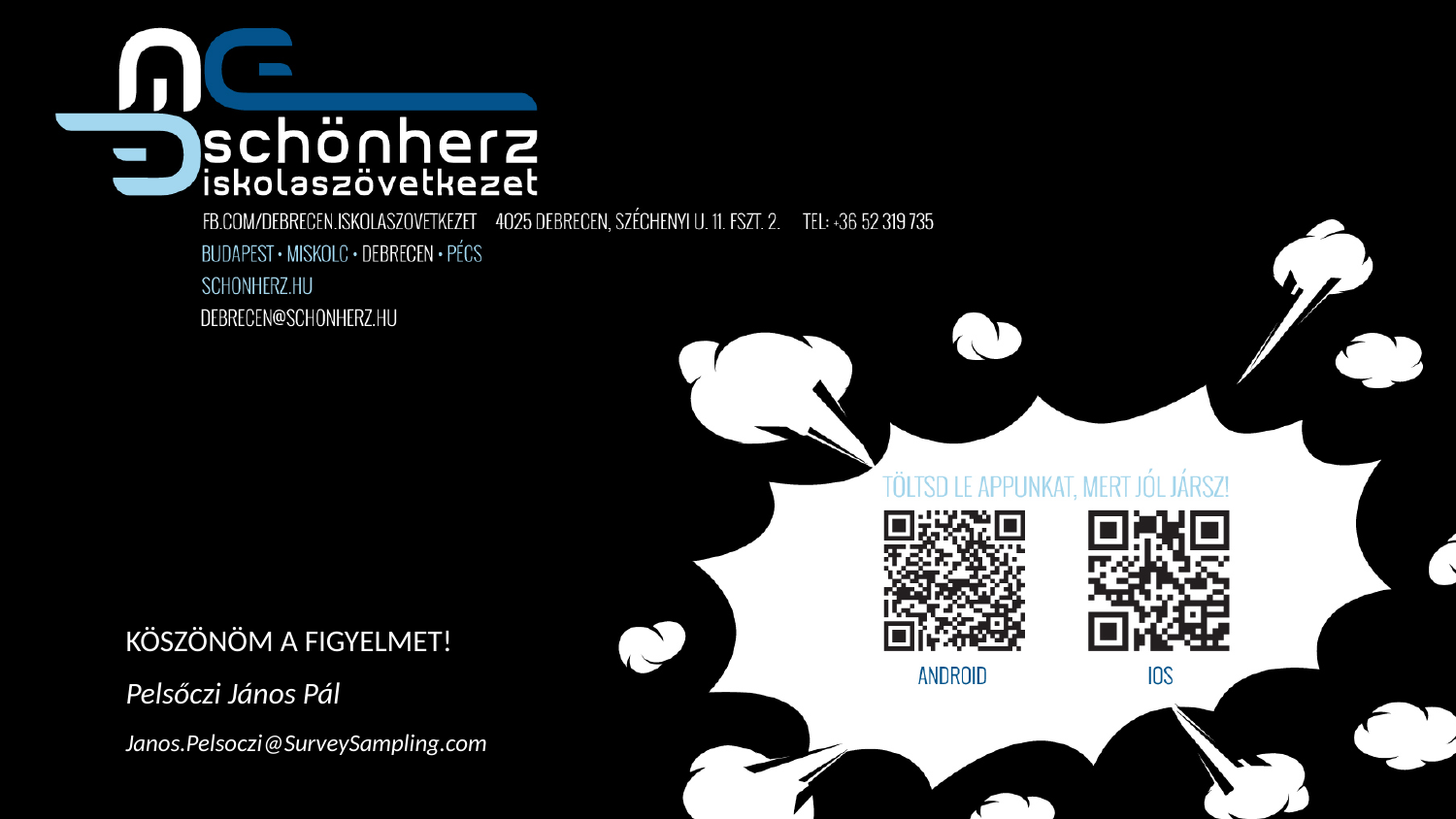

KÖSZÖNÖM A FIGYELMET!
Pelsőczi János Pál
Janos.Pelsoczi@SurveySampling.com